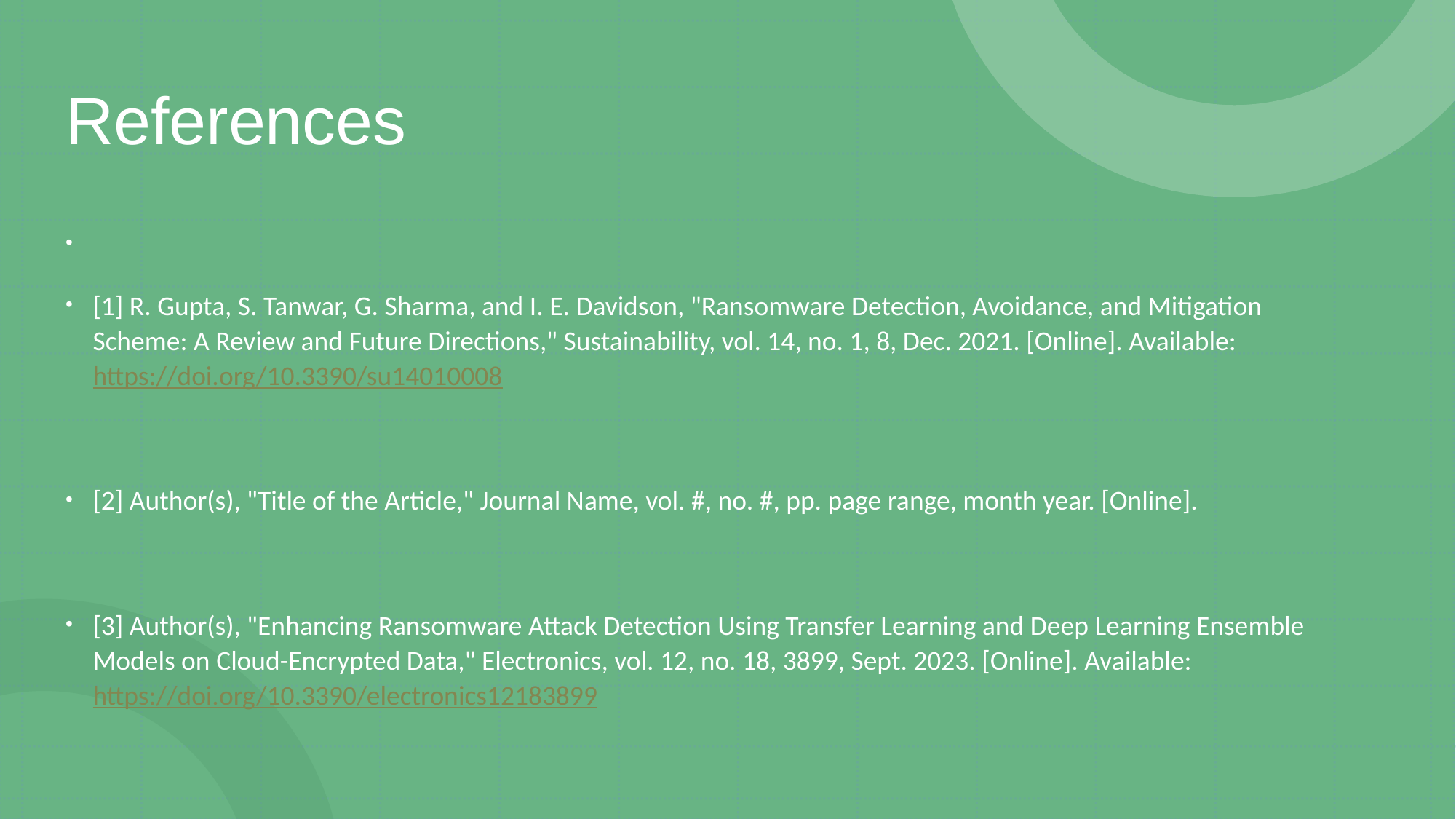

# References

[1] R. Gupta, S. Tanwar, G. Sharma, and I. E. Davidson, "Ransomware Detection, Avoidance, and Mitigation Scheme: A Review and Future Directions," Sustainability, vol. 14, no. 1, 8, Dec. 2021. [Online]. Available: https://doi.org/10.3390/su14010008

[2] Author(s), "Title of the Article," Journal Name, vol. #, no. #, pp. page range, month year. [Online].

[3] Author(s), "Enhancing Ransomware Attack Detection Using Transfer Learning and Deep Learning Ensemble Models on Cloud-Encrypted Data," Electronics, vol. 12, no. 18, 3899, Sept. 2023. [Online]. Available: https://doi.org/10.3390/electronics12183899